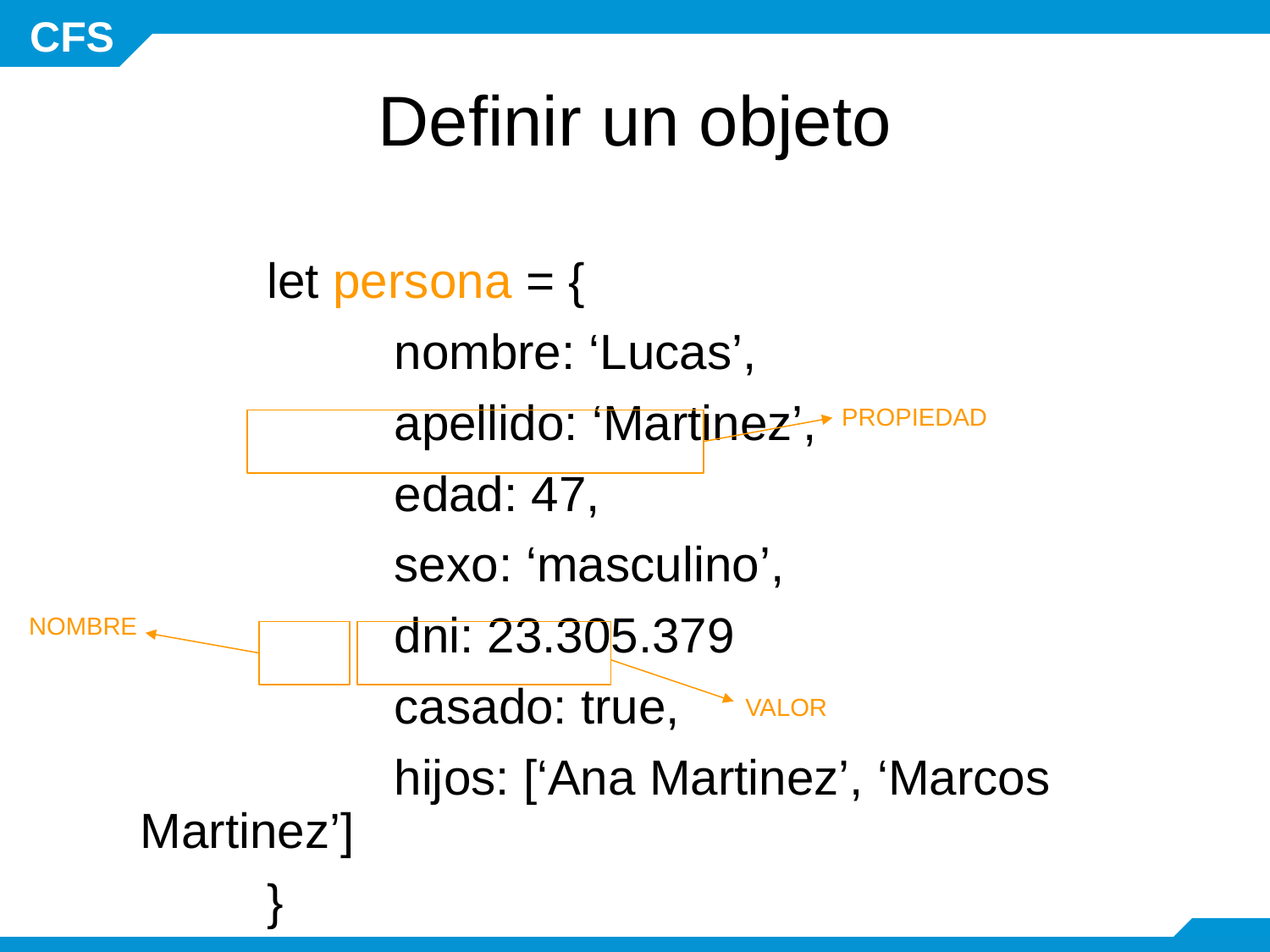

# Definir un objeto
	let persona = {
		nombre: ‘Lucas’,
		apellido: ‘Martinez’,
		edad: 47,
		sexo: ‘masculino’,
		dni: 23.305.379
		casado: true,
		hijos: [‘Ana Martinez’, ‘Marcos Martinez’]
	}

PROPIEDAD

NOMBRE

VALOR